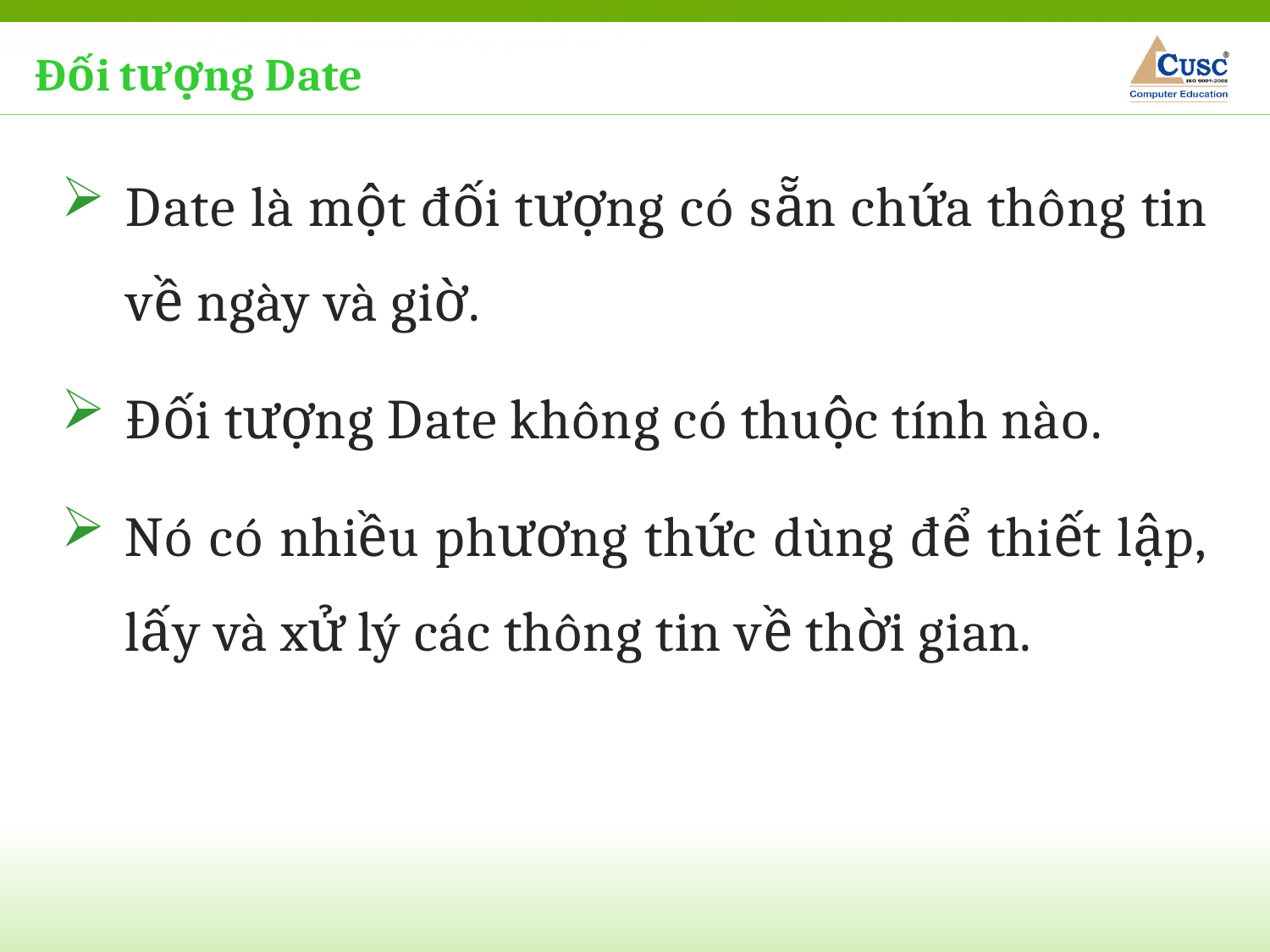

Đối tượng Date
Date là một đối tượng có sẵn chứa thông tin về ngày và giờ.
Đối tượng Date không có thuộc tính nào.
Nó có nhiều phương thức dùng để thiết lập, lấy và xử lý các thông tin về thời gian.